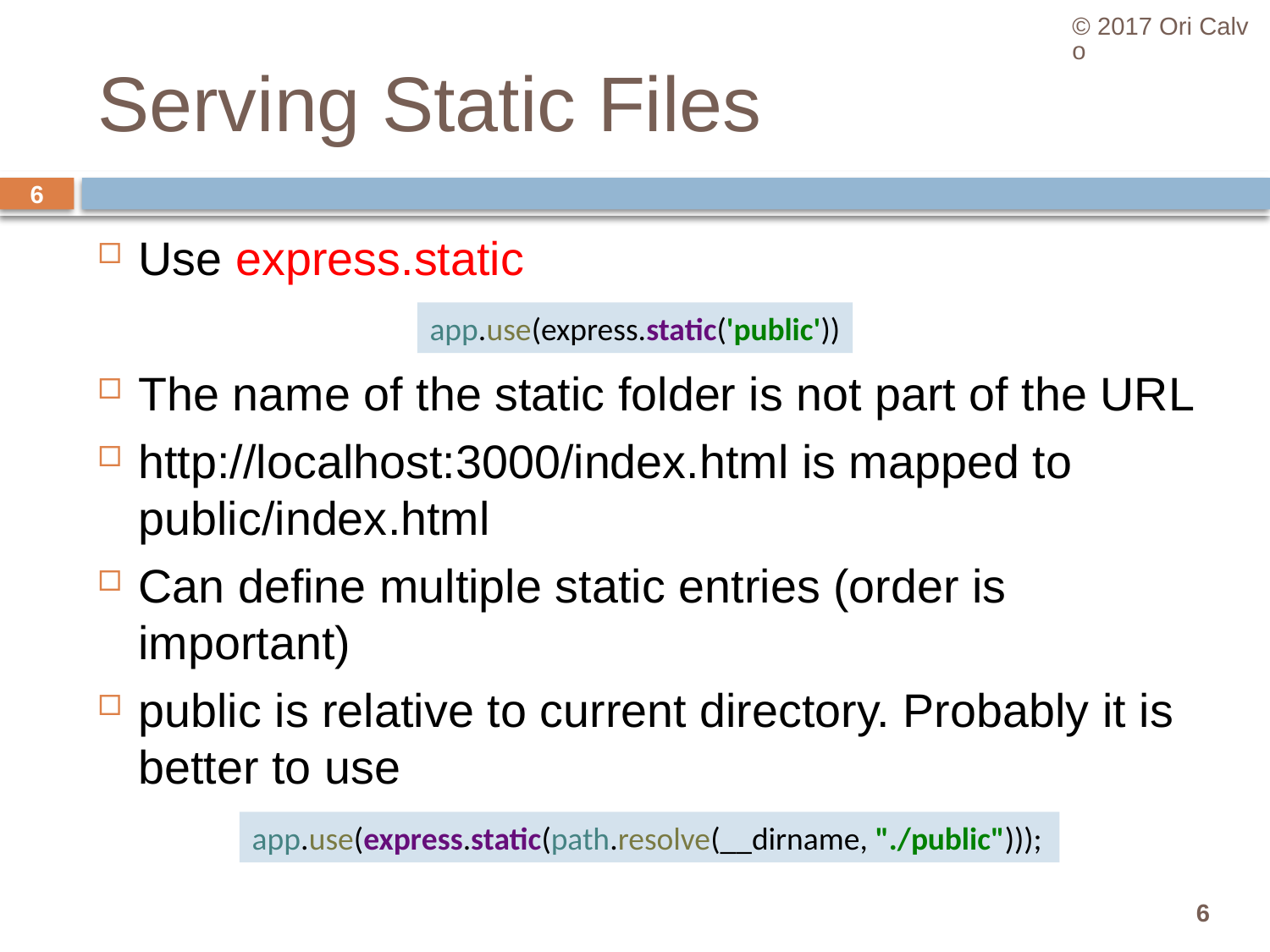

© 2017 Ori Calvo
# Serving Static Files
6
Use express.static

The name of the static folder is not part of the URL
http://localhost:3000/index.html is mapped to public/index.html
Can define multiple static entries (order is important)
public is relative to current directory. Probably it is better to use
app.use(express.static('public'))
app.use(express.static(path.resolve(__dirname, "./public")));